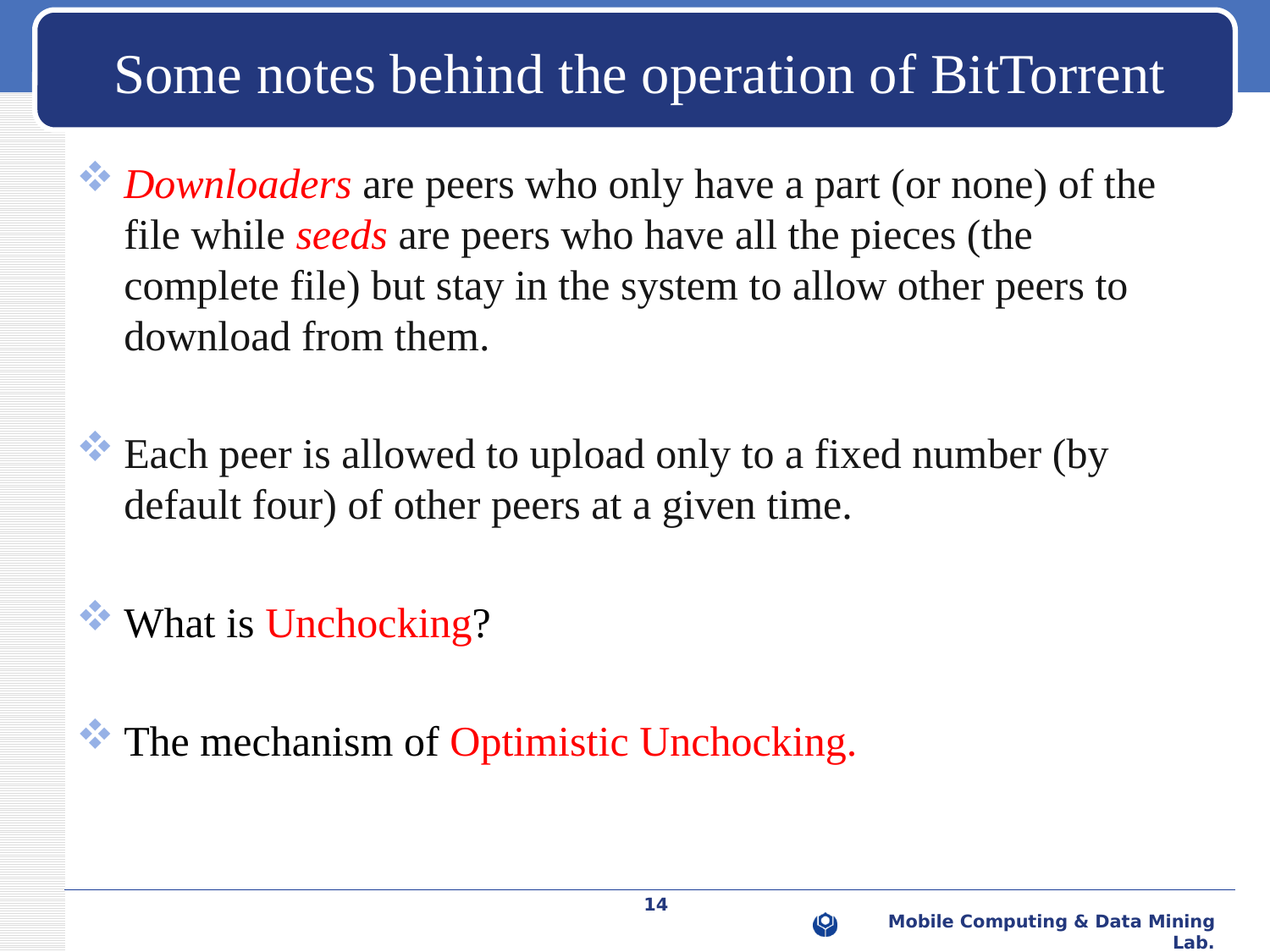

# Some notes behind the operation of BitTorrent
Downloaders are peers who only have a part (or none) of the file while seeds are peers who have all the pieces (the complete file) but stay in the system to allow other peers to download from them.

Each peer is allowed to upload only to a fixed number (by default four) of other peers at a given time.

What is Unchocking?

The mechanism of Optimistic Unchocking.
14
 Mobile Computing & Data Mining Lab.